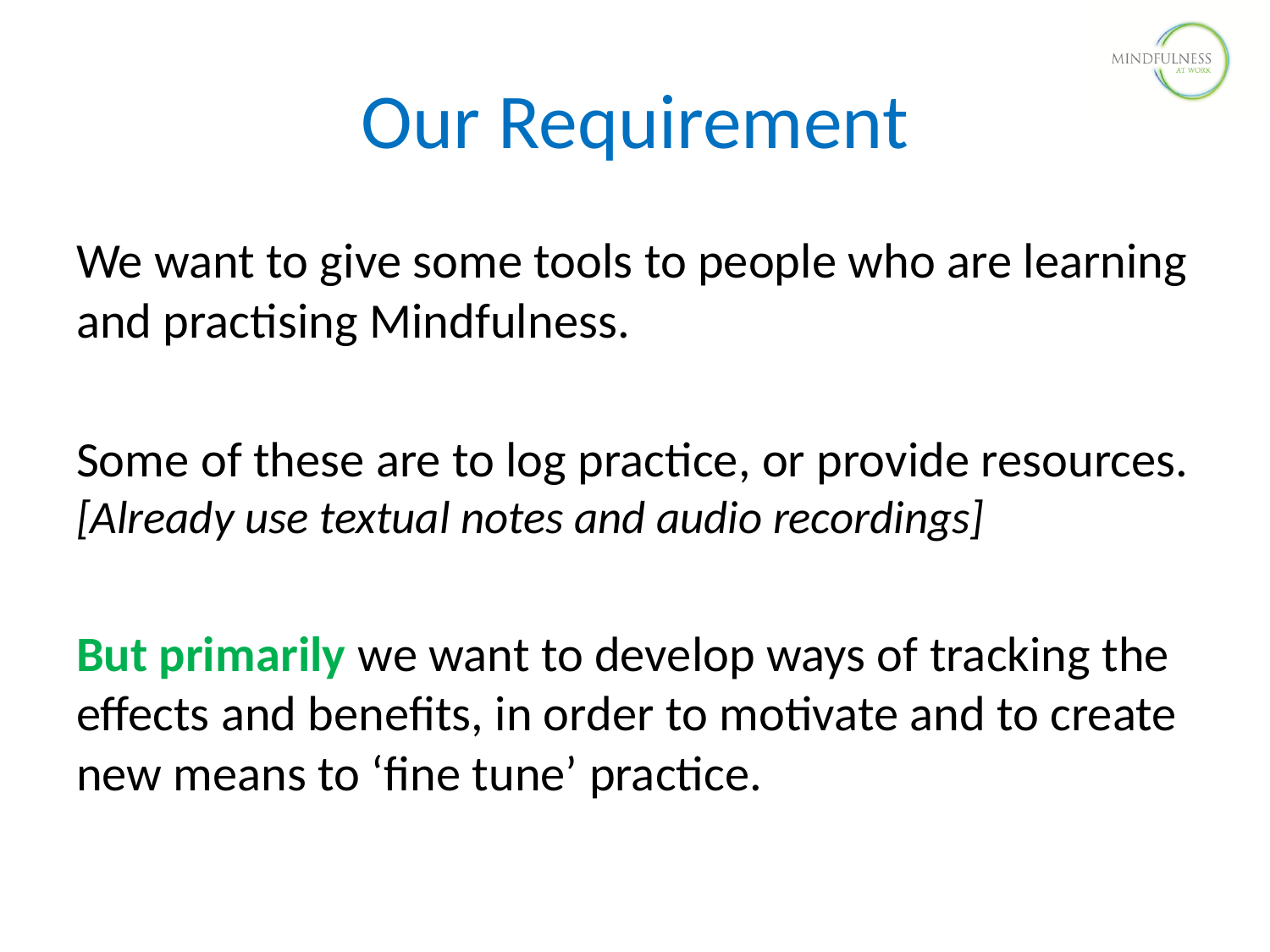

Our Requirement
We want to give some tools to people who are learning and practising Mindfulness.

Some of these are to log practice, or provide resources. [Already use textual notes and audio recordings]

But primarily we want to develop ways of tracking the effects and benefits, in order to motivate and to create new means to ‘fine tune’ practice.